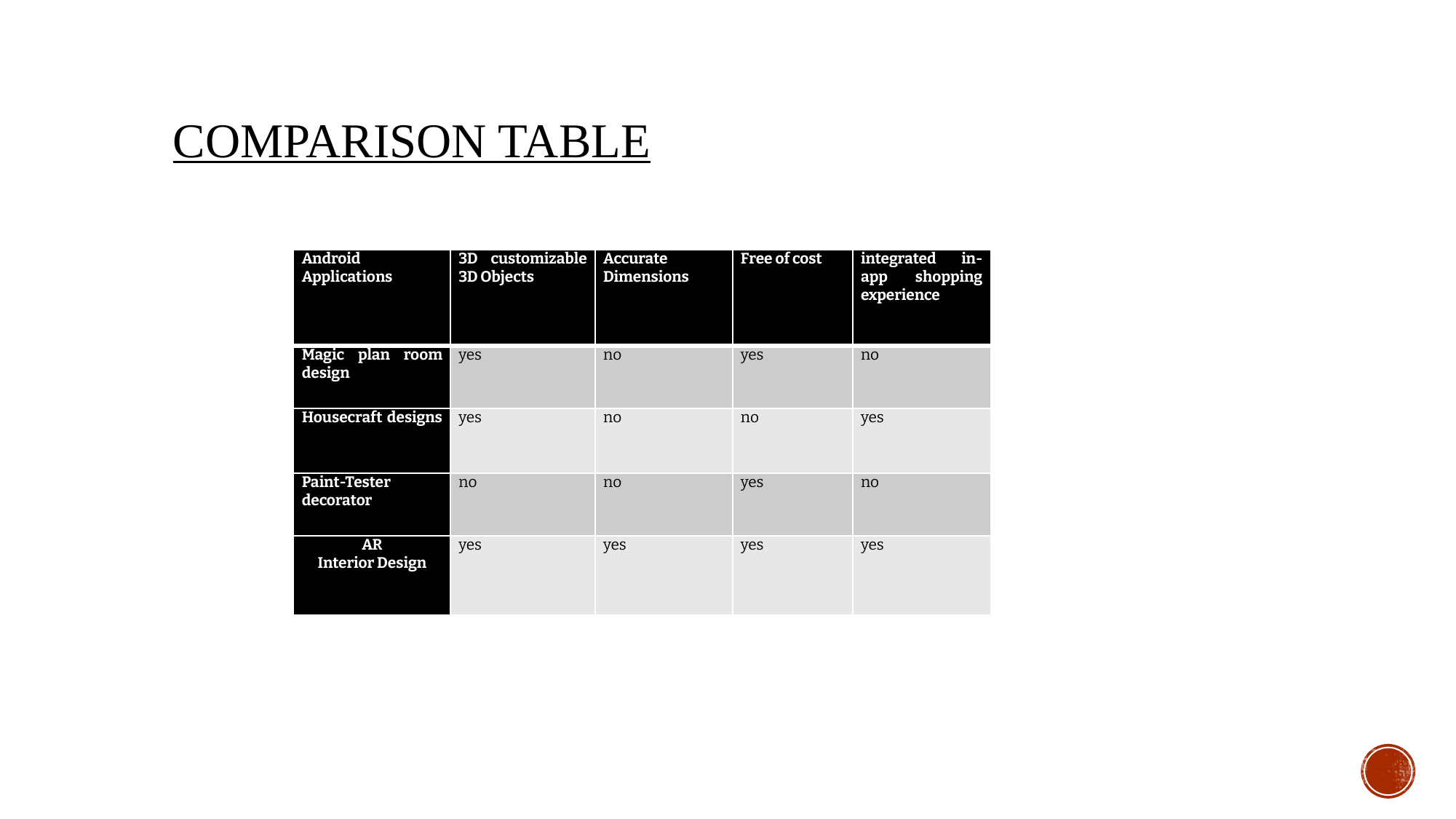

# Comparison Table
| Android Applications | 3D customizable 3D Objects | Accurate Dimensions | Free of cost | integrated in-app shopping experience |
| --- | --- | --- | --- | --- |
| Magic plan room design | yes | no | yes | no |
| Housecraft designs | yes | no | no | yes |
| Paint-Tester decorator | no | no | yes | no |
| AR Interior Design | yes | yes | yes | yes |